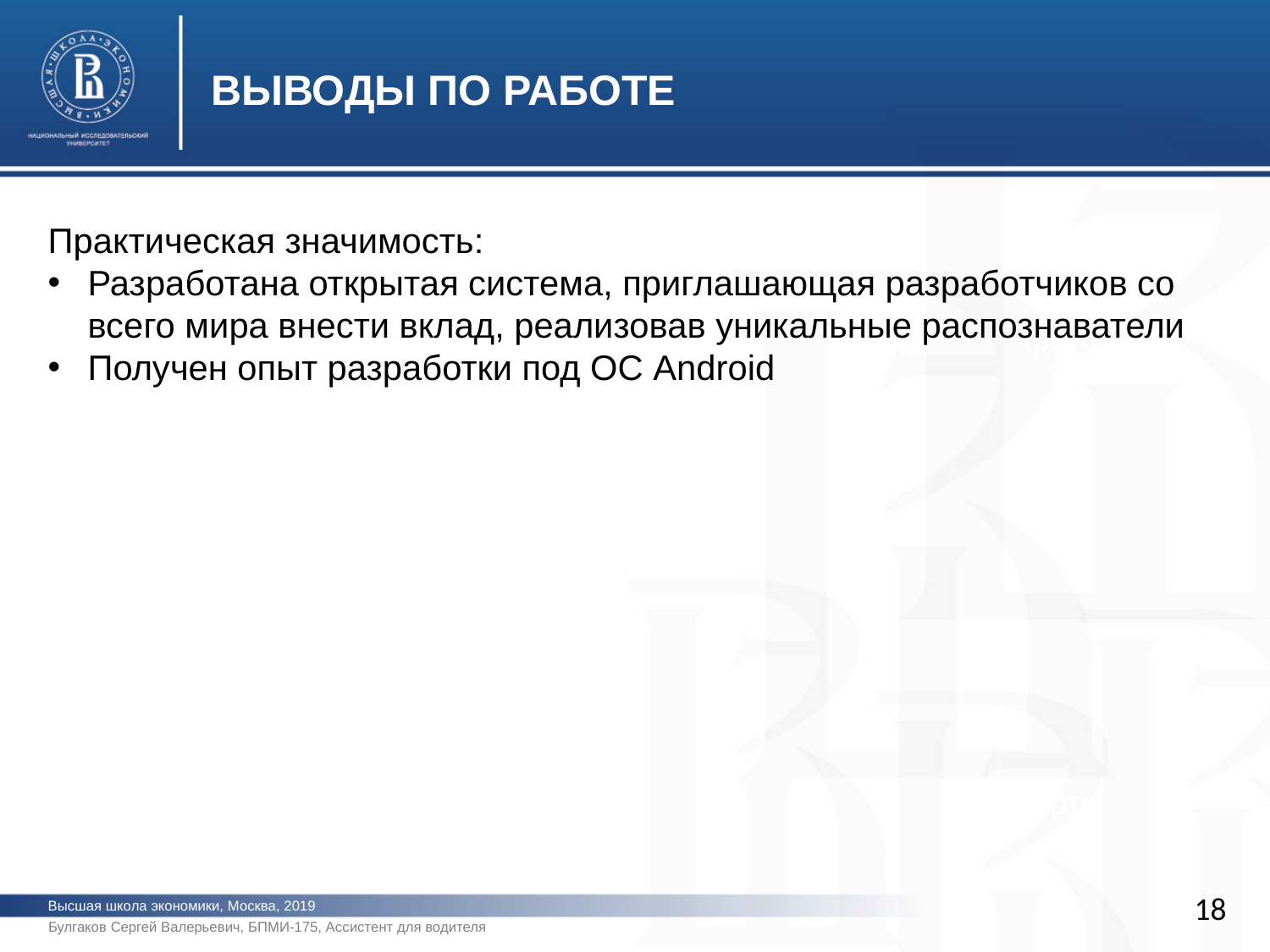

ВЫВОДЫ ПО РАБОТЕ
Практическая значимость:
Разработана открытая система, приглашающая разработчиков со всего мира внести вклад, реализовав уникальные распознаватели
Получен опыт разработки под ОС Android
фото
фото
18
Высшая школа экономики, Москва, 2019
Булгаков Сергей Валерьевич, БПМИ-175, Ассистент для водителя